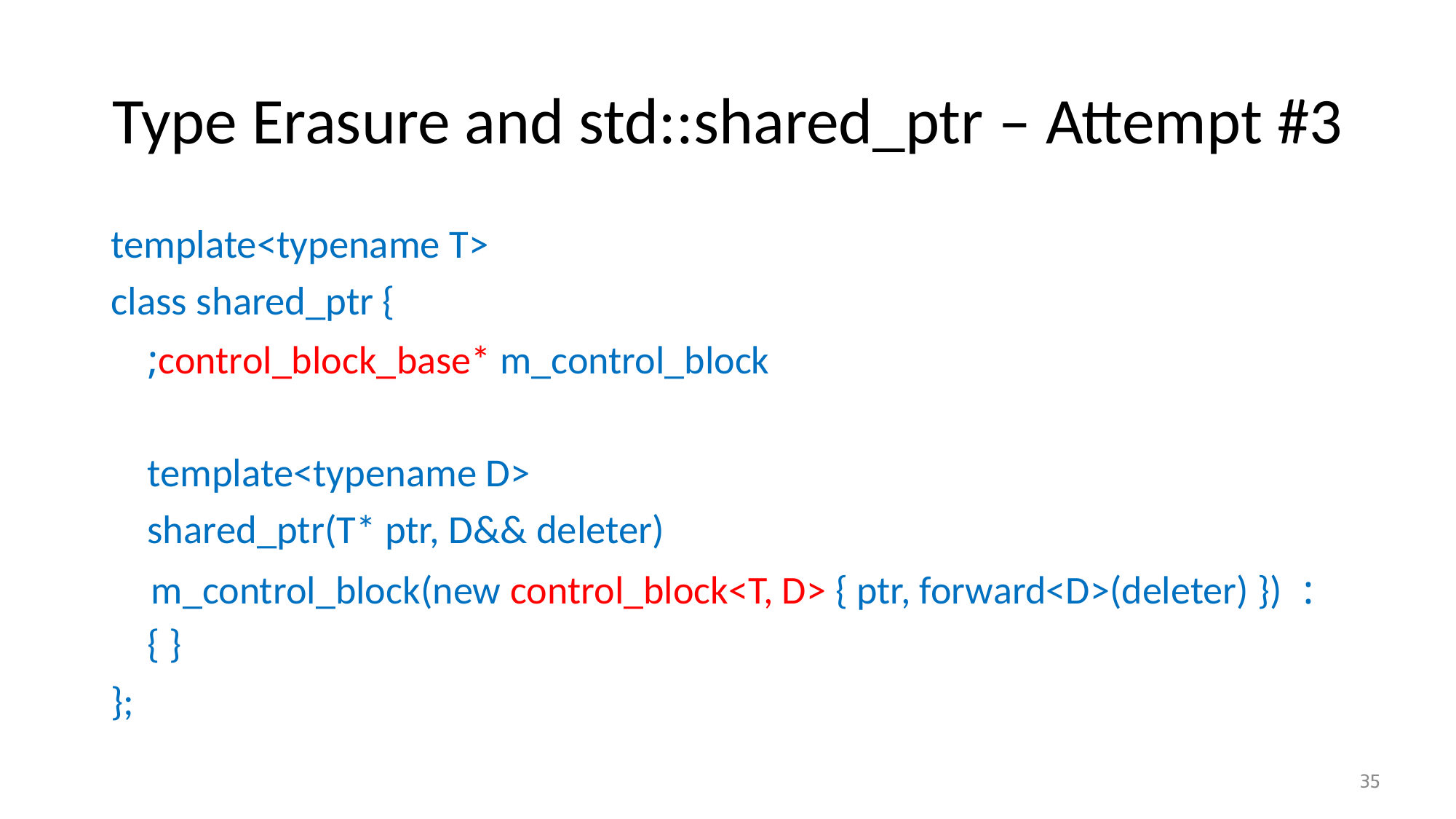

# Type Erasure and std::shared_ptr – Attempt #3
template<typename T>
class shared_ptr {
    control_block_base* m_control_block;

    template<typename D>
    shared_ptr(T* ptr, D&& deleter)
     :  m_control_block(new control_block T, D  { ptr, forward D (deleter) })
    { }
};
control_block_base* m_control_block;
:  m_control_block(new control_block<T, D> { ptr, forward<D>(deleter) })
35